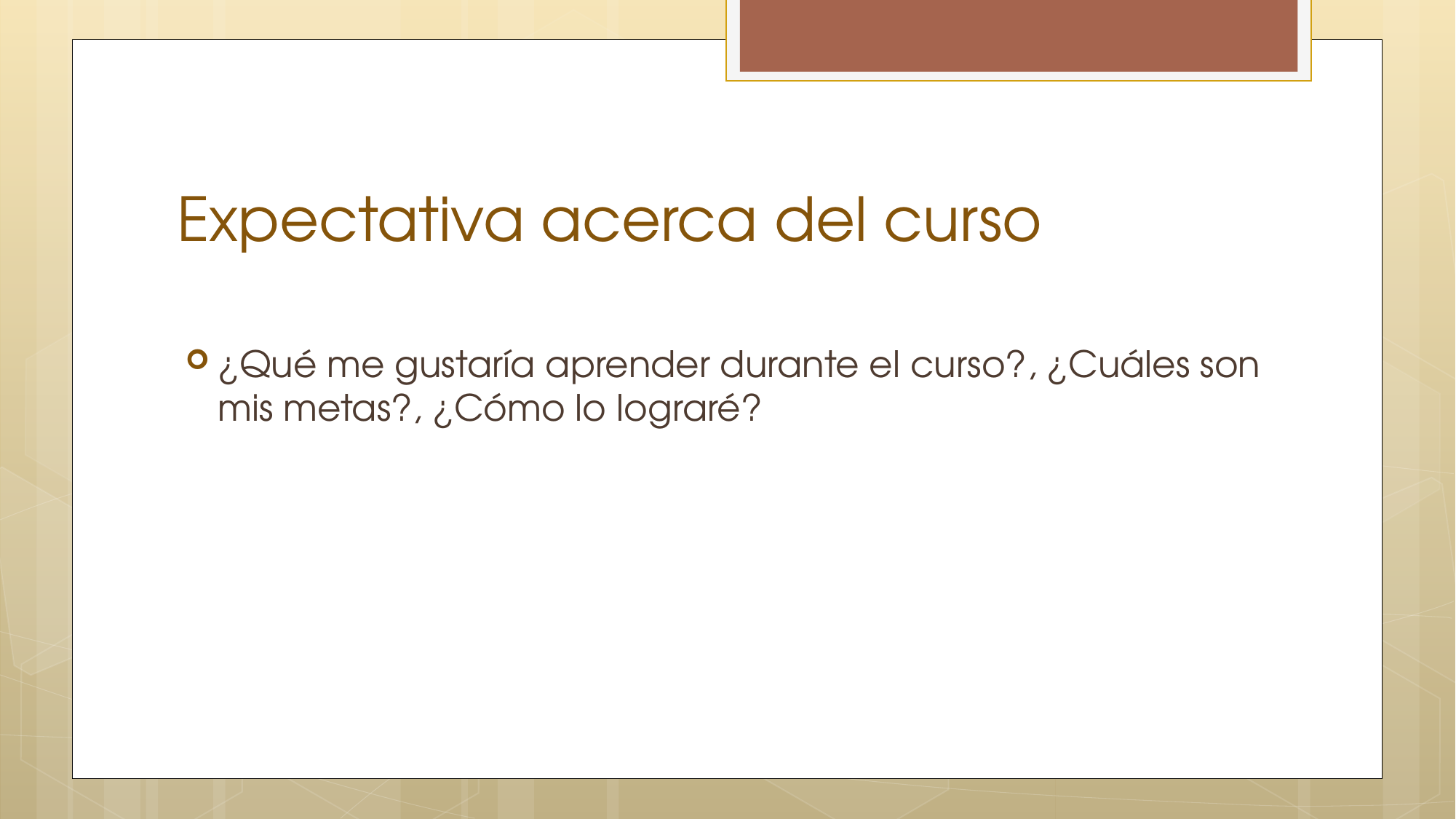

# Expectativa acerca del curso
¿Qué me gustaría aprender durante el curso?, ¿Cuáles son mis metas?, ¿Cómo lo lograré?